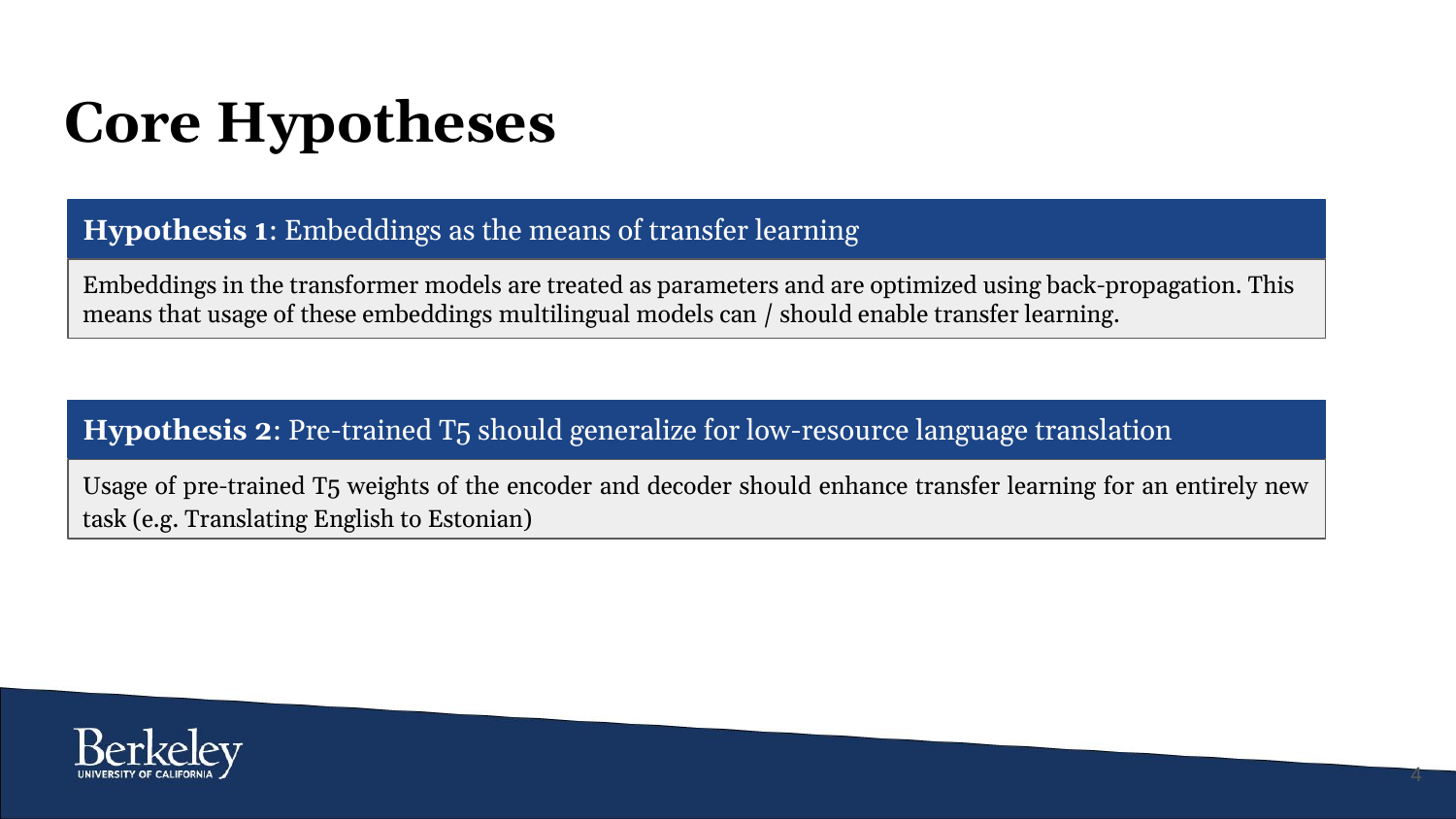

# Core Hypotheses
Hypothesis 1: Embeddings as the means of transfer learning
Embeddings in the transformer models are treated as parameters and are optimized using back-propagation. This means that usage of these embeddings multilingual models can / should enable transfer learning.
Hypothesis 2: Pre-trained T5 should generalize for low-resource language translation
Usage of pre-trained T5 weights of the encoder and decoder should enhance transfer learning for an entirely new task (e.g. Translating English to Estonian)
4